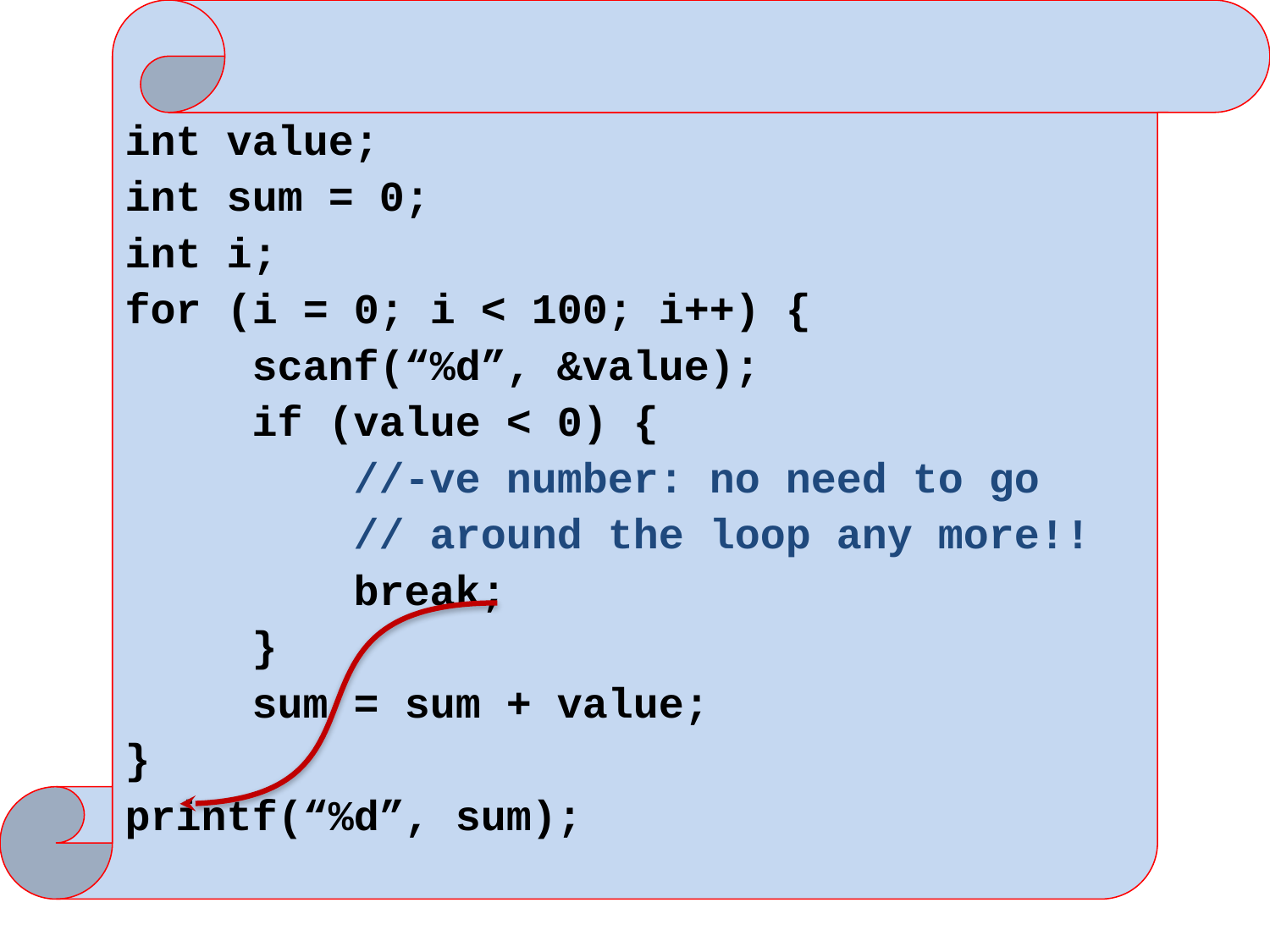

int value;
int sum = 0;
int i;
for (i = 0; i < 100; i++) {
     scanf(“%d”, &value);
     if (value < 0) {
         //-ve number: no need to go
         // around the loop any more!!
         break;
     }
     sum = sum + value;
}
printf(“%d”, sum);